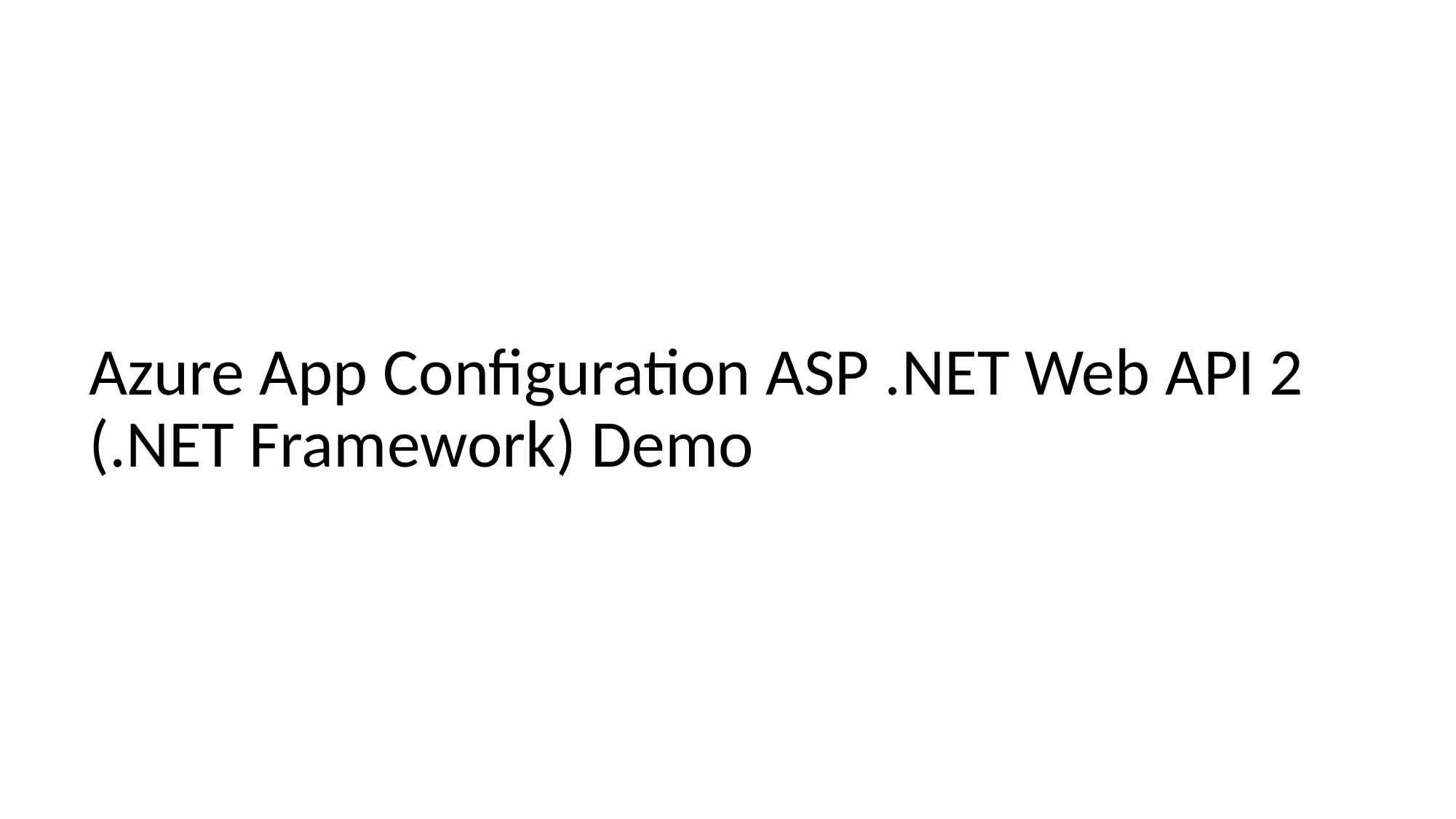

# Azure App Configuration ASP .NET Web API 2 (.NET Framework) Demo